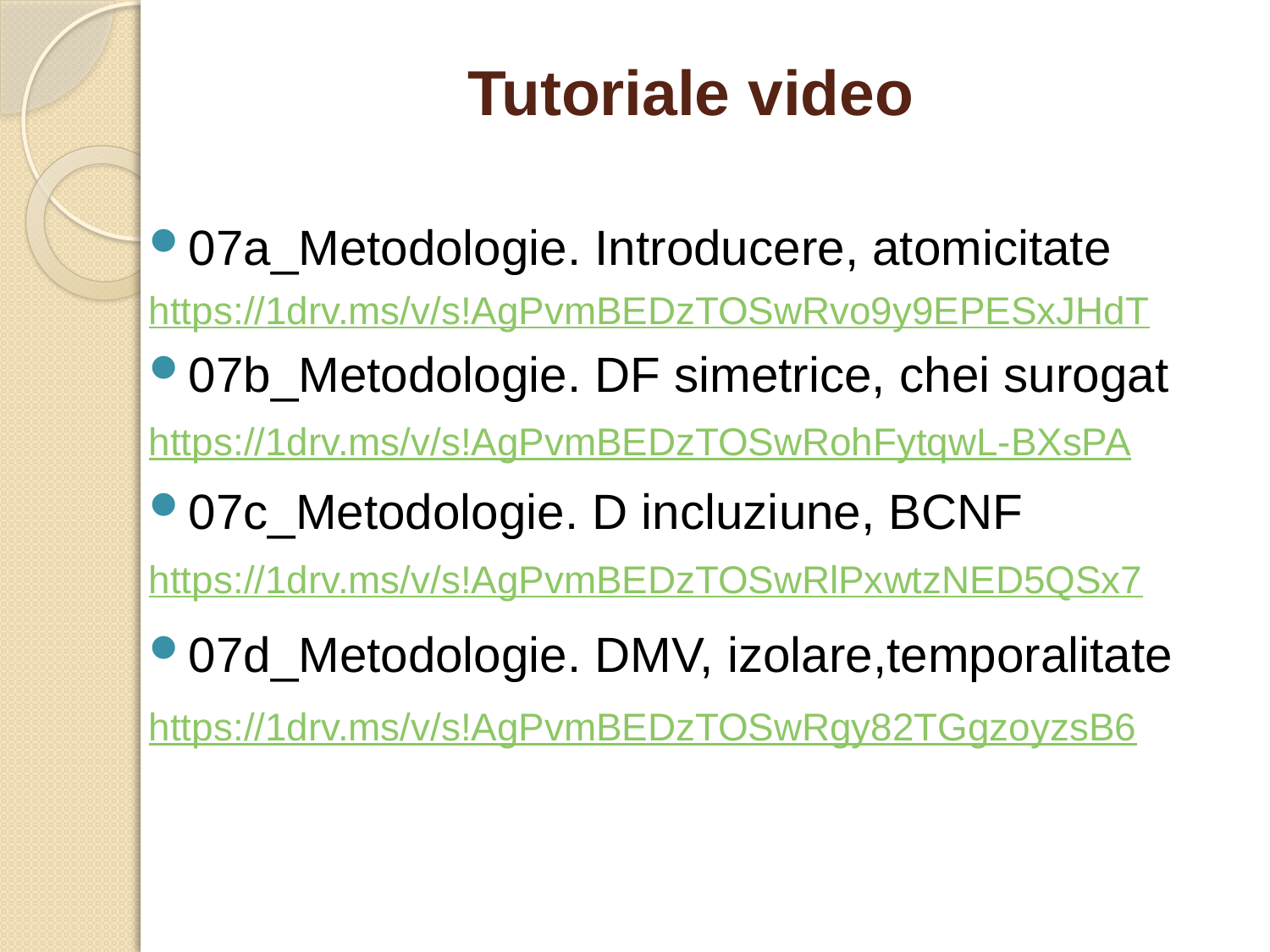

# Tutoriale video
07a_Metodologie. Introducere, atomicitate
https://1drv.ms/v/s!AgPvmBEDzTOSwRvo9y9EPESxJHdT
07b_Metodologie. DF simetrice, chei surogat
https://1drv.ms/v/s!AgPvmBEDzTOSwRohFytqwL-BXsPA
07c_Metodologie. D incluziune, BCNF
https://1drv.ms/v/s!AgPvmBEDzTOSwRlPxwtzNED5QSx7
07d_Metodologie. DMV, izolare,temporalitate
https://1drv.ms/v/s!AgPvmBEDzTOSwRgy82TGgzoyzsB6